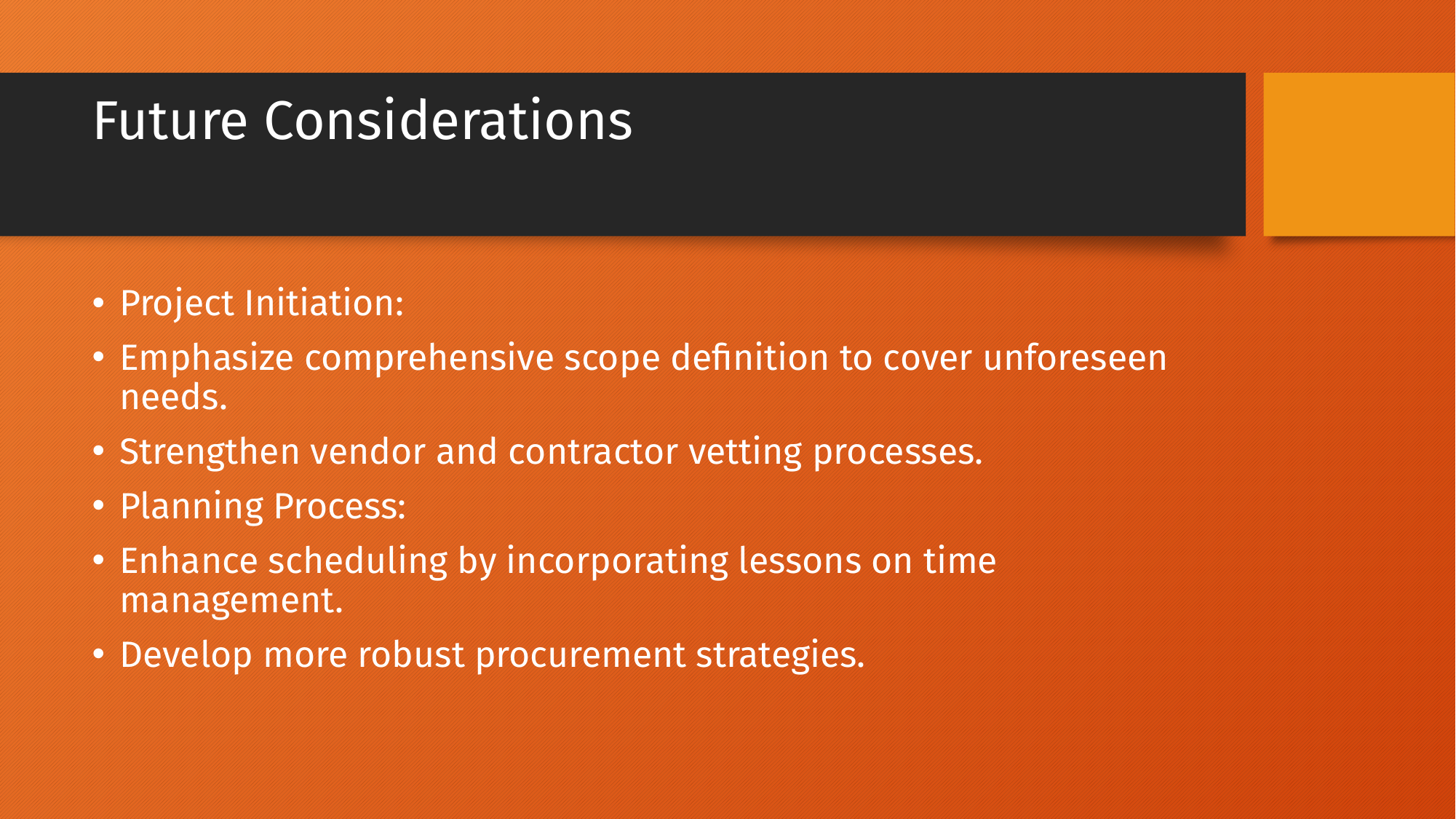

# Future Considerations
Project Initiation:
Emphasize comprehensive scope definition to cover unforeseen needs.
Strengthen vendor and contractor vetting processes.
Planning Process:
Enhance scheduling by incorporating lessons on time management.
Develop more robust procurement strategies.